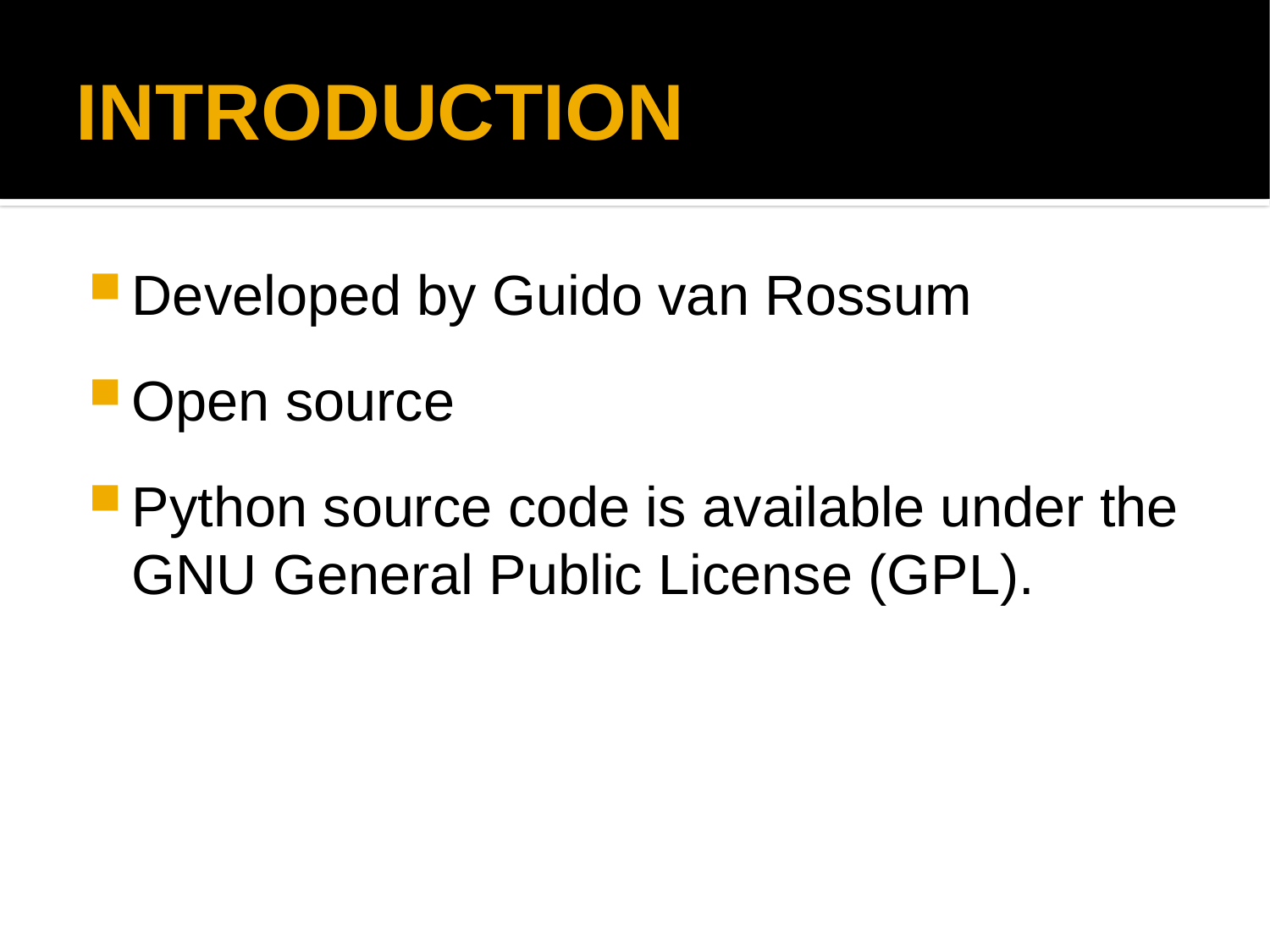

INTRODUCTION
Developed by Guido van Rossum

Open source

Python source code is available under the GNU General Public License (GPL).